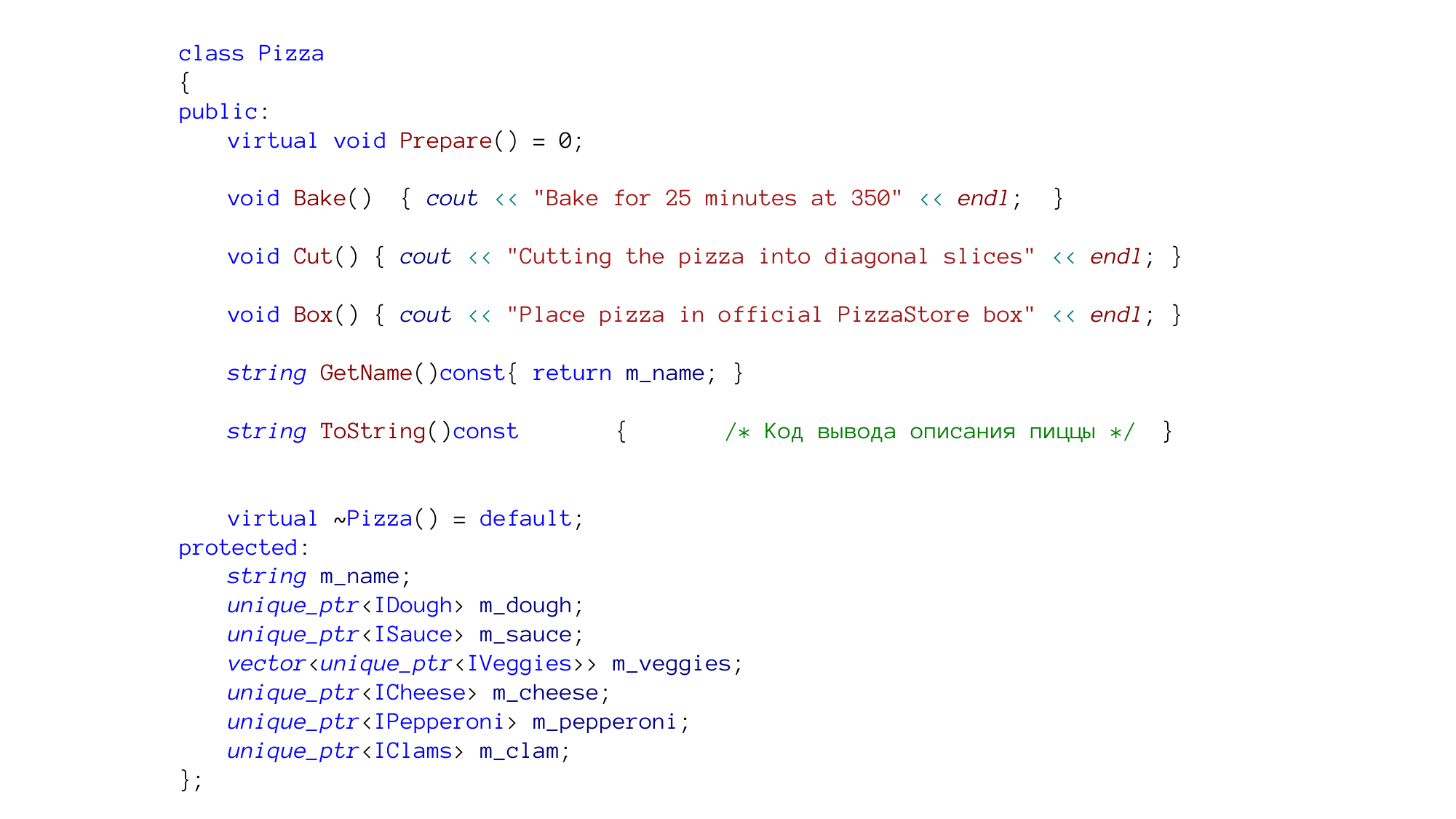

class Pizza
{
public:
	virtual void Prepare() = 0;

	void Bake()  { cout << "Bake for 25 minutes at 350" << endl;	}

	void Cut() { cout << "Cutting the pizza into diagonal slices" << endl; }

	void Box() { cout << "Place pizza in official PizzaStore box" << endl; }

	string GetName()const	{ return m_name; }

	string ToString()const	{	/* Код вывода описания пиццы */	}

	virtual ~Pizza() = default;
protected:
	string m_name;
	unique_ptr<IDough> m_dough;
	unique_ptr<ISauce> m_sauce;
	vector<unique_ptr<IVeggies>> m_veggies;
	unique_ptr<ICheese> m_cheese;
	unique_ptr<IPepperoni> m_pepperoni;
	unique_ptr<IClams> m_clam;
};